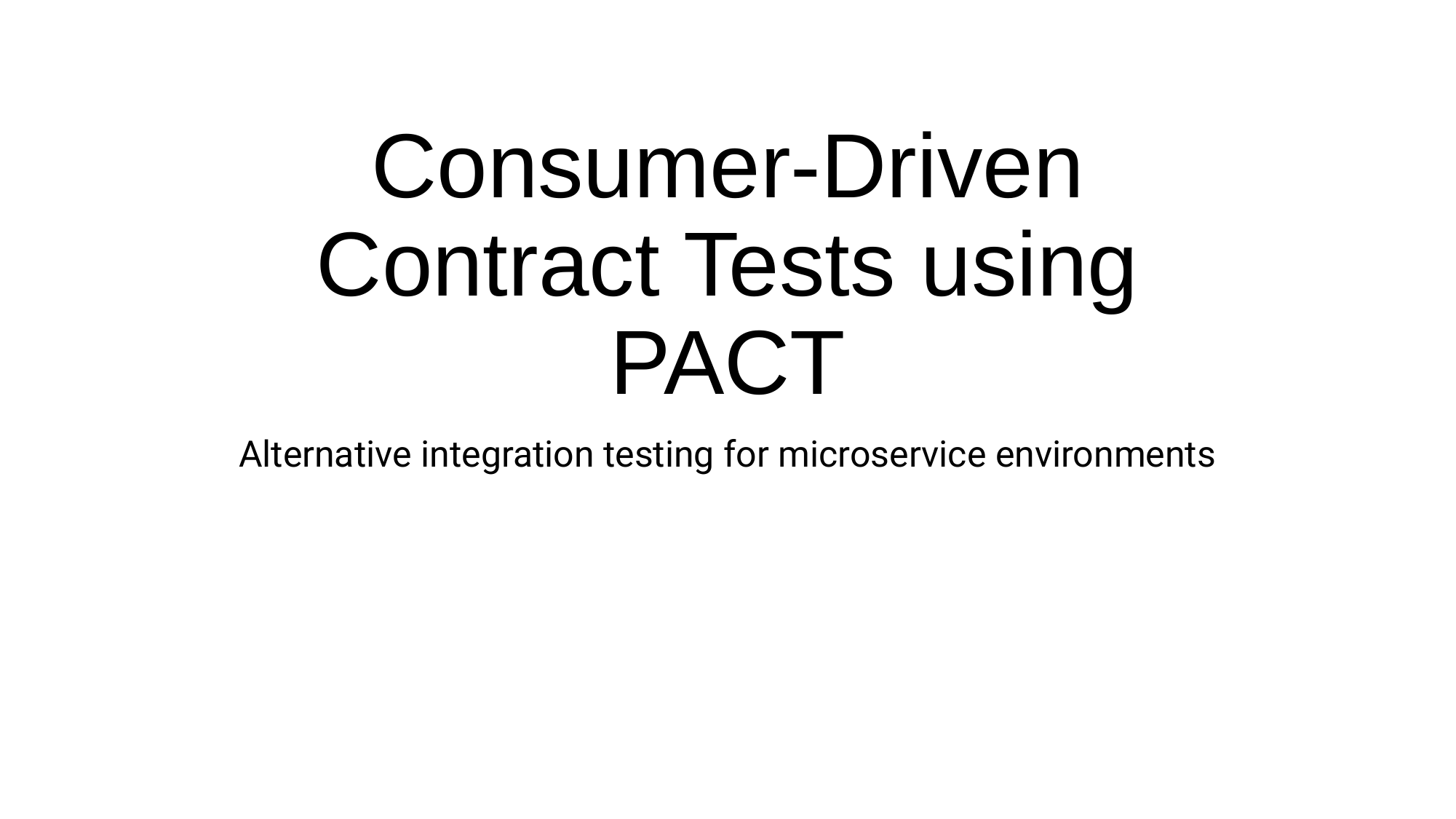

# Consumer-Driven Contract Tests using PACT
Alternative integration testing for microservice environments